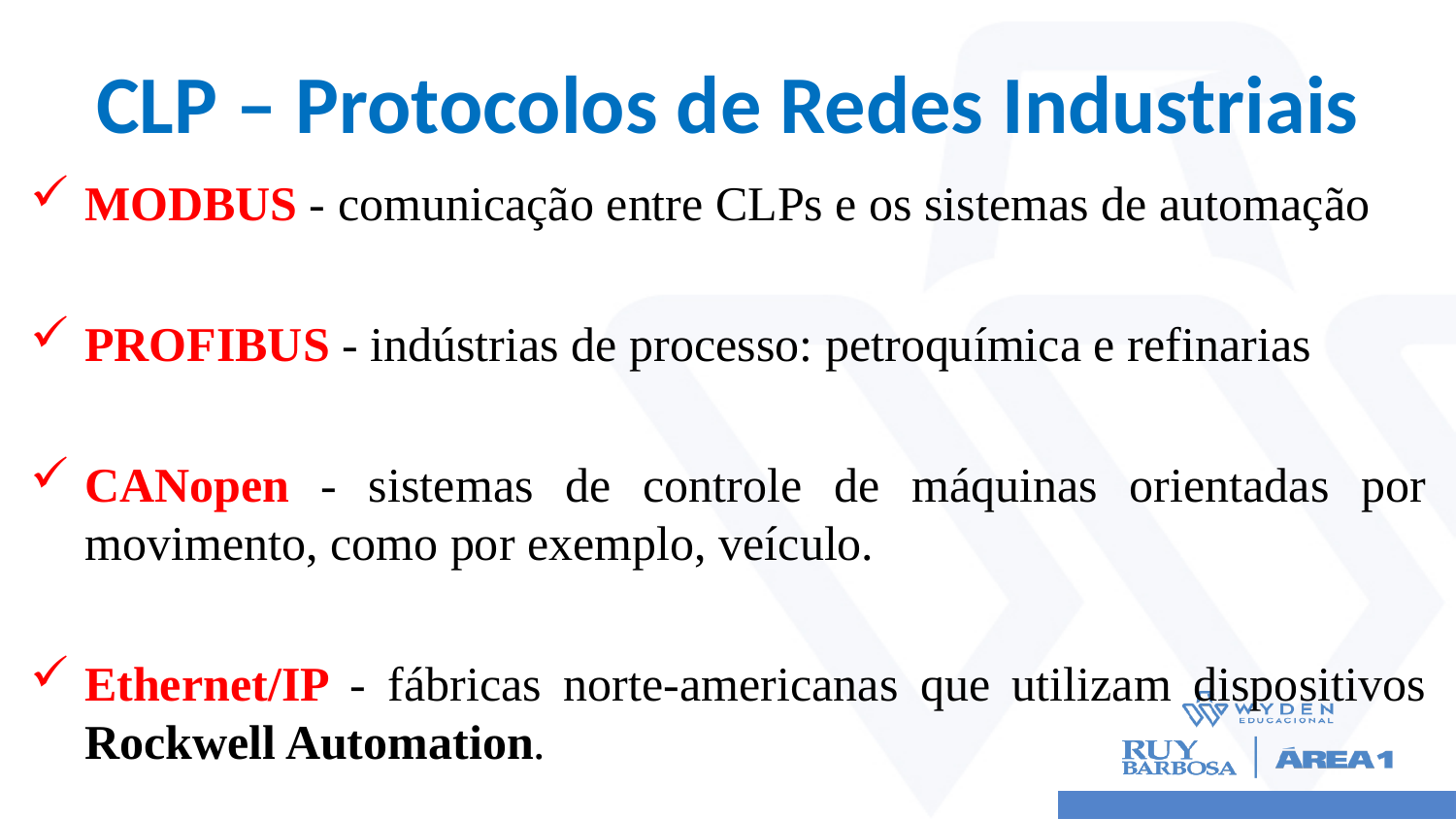

# CLP – Protocolos de Redes Industriais
MODBUS - comunicação entre CLPs e os sistemas de automação

PROFIBUS - indústrias de processo: petroquímica e refinarias

CANopen - sistemas de controle de máquinas orientadas por movimento, como por exemplo, veículo.

Ethernet/IP - fábricas norte-americanas que utilizam dispositivos Rockwell Automation.